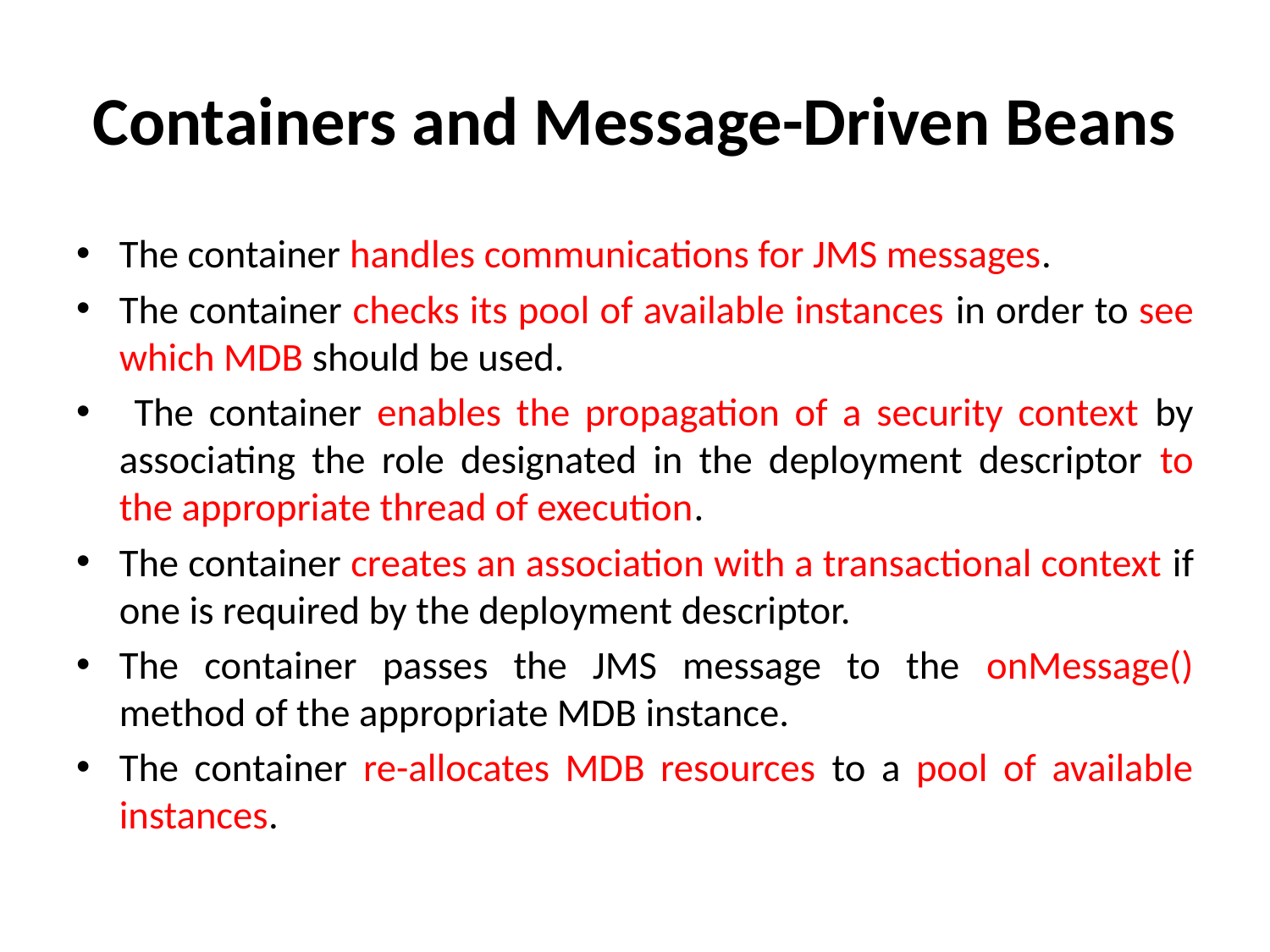

# Containers and Message-Driven Beans
The container handles communications for JMS messages.
The container checks its pool of available instances in order to see which MDB should be used.
 The container enables the propagation of a security context by associating the role designated in the deployment descriptor to the appropriate thread of execution.
The container creates an association with a transactional context if one is required by the deployment descriptor.
The container passes the JMS message to the onMessage() method of the appropriate MDB instance.
The container re-allocates MDB resources to a pool of available instances.